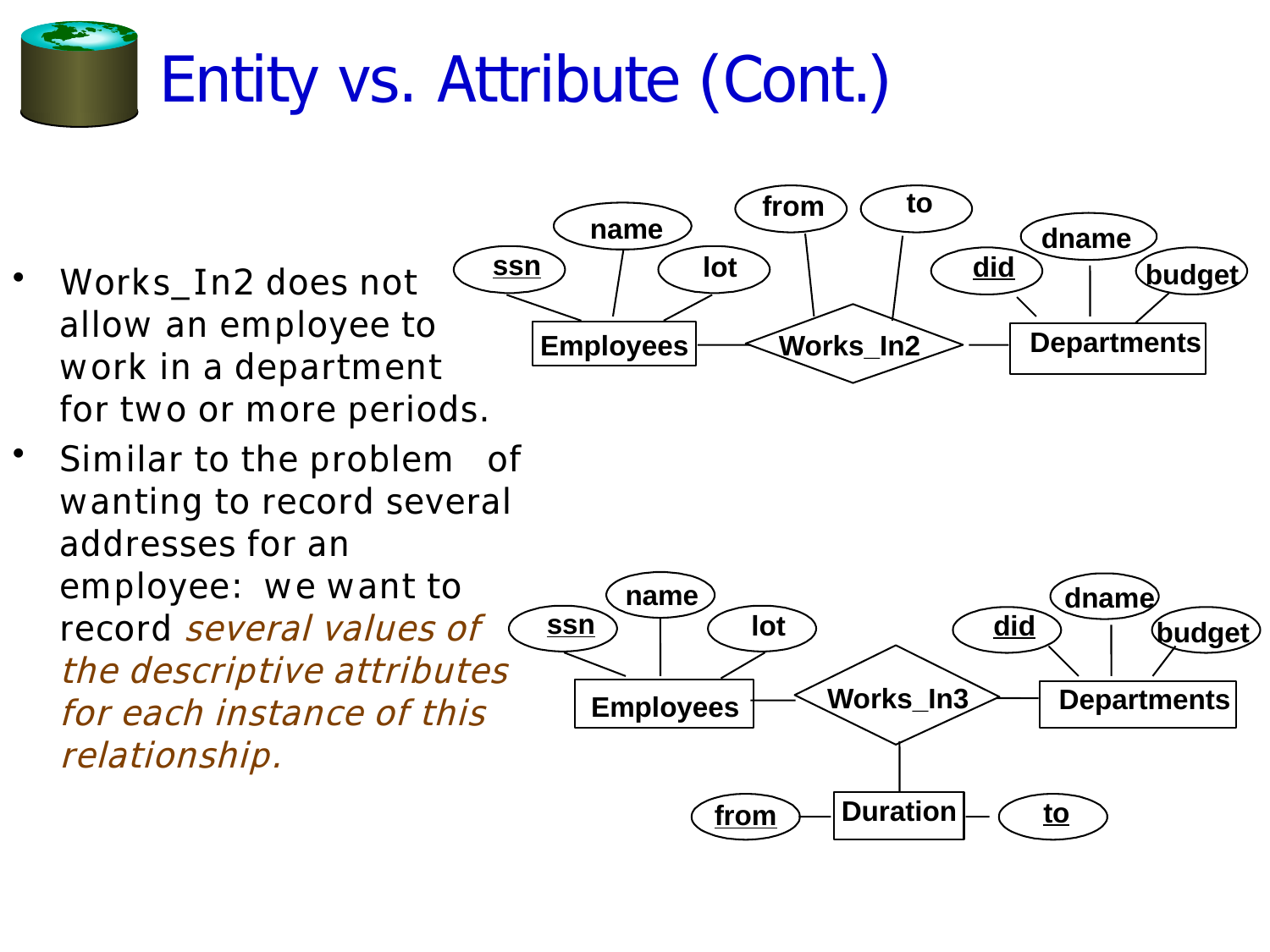

# Entity vs. Attribute (Cont.)
to
from

name
ssn
lot

Employees

dname

did

budget
Works_In2 does not     allow an employee to   work in a department       for two or more periods.
Similar to the problem   of wanting to record several addresses for an employee:  we want to record several values of the descriptive attributes for each instance of this relationship.

Departments
Works_In2

name

dname
did

budget
ssn
lot

Works_In3
Departments

Employees

Duration
to
from